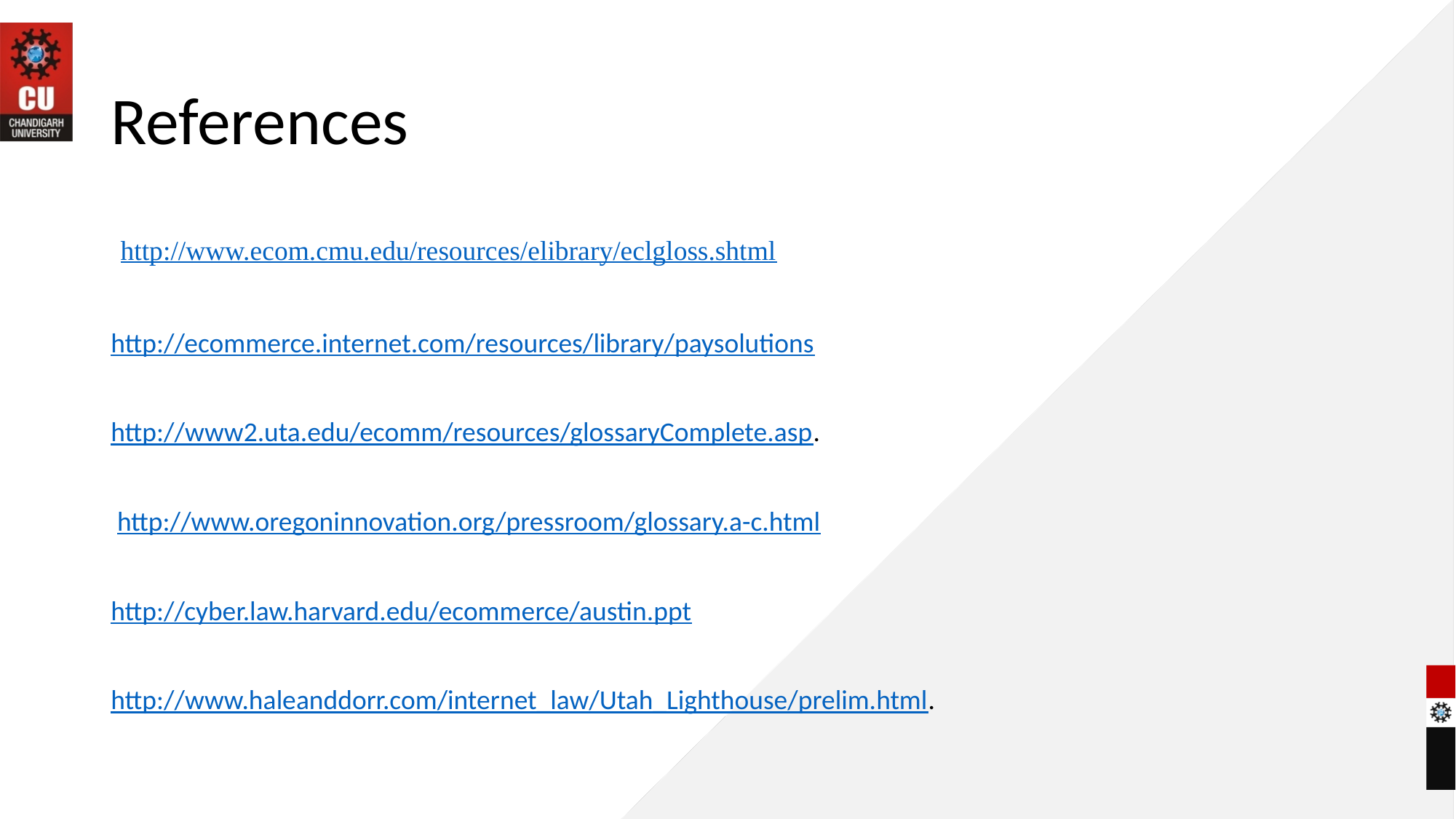

# References
 http://www.ecom.cmu.edu/resources/elibrary/eclgloss.shtml

http://ecommerce.internet.com/resources/library/paysolutions

http://www2.uta.edu/ecomm/resources/glossaryComplete.asp.

 http://www.oregoninnovation.org/pressroom/glossary.a-c.html

http://cyber.law.harvard.edu/ecommerce/austin.ppt

http://www.haleanddorr.com/internet_law/Utah_Lighthouse/prelim.html.

20